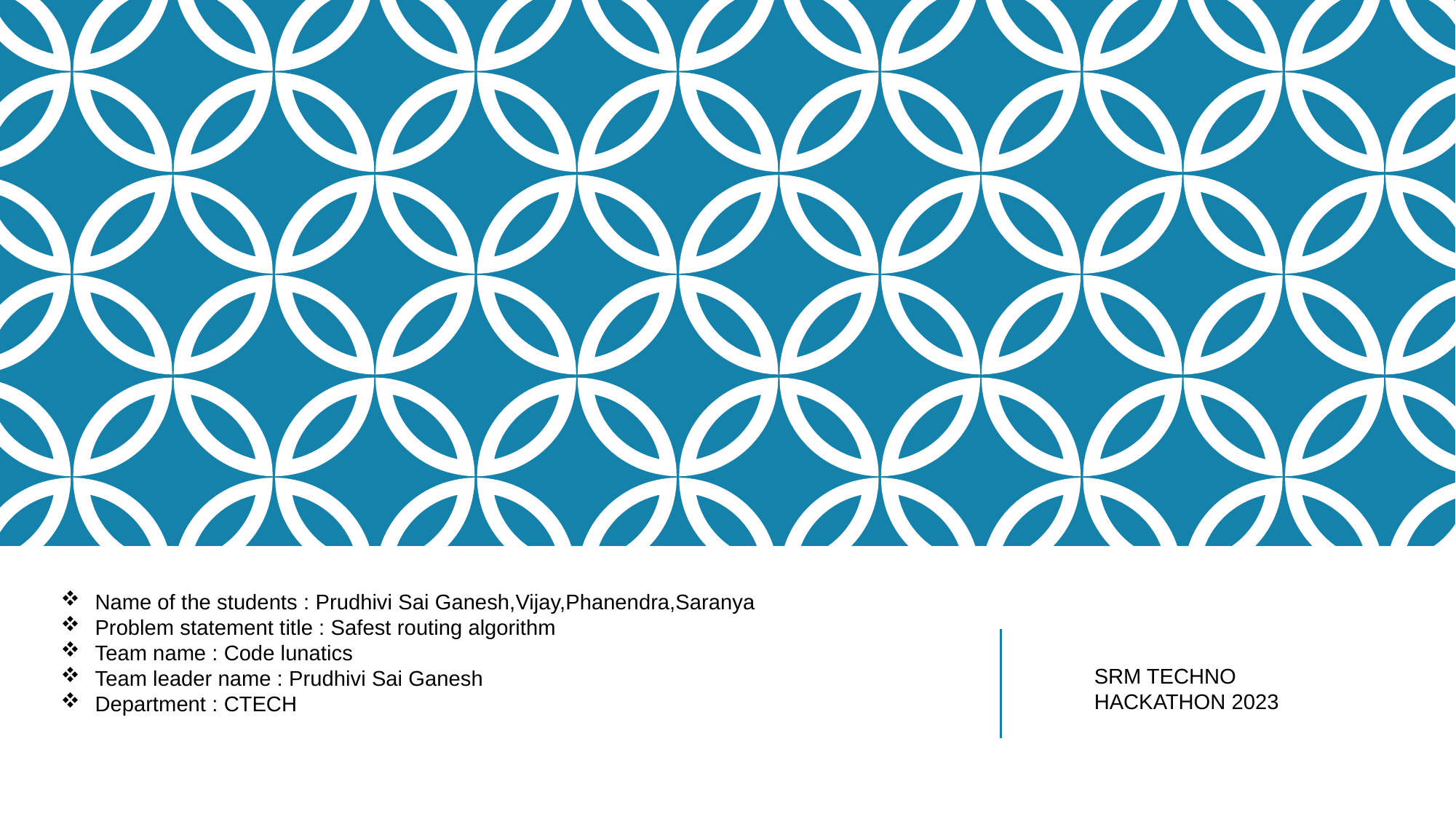

# NAME
Name of the students : Prudhivi Sai Ganesh,Vijay,Phanendra,Saranya
Problem statement title : Safest routing algorithm
Team name : Code lunatics
Team leader name : Prudhivi Sai Ganesh
Department : CTECH
SRM TECHNO HACKATHON 2023